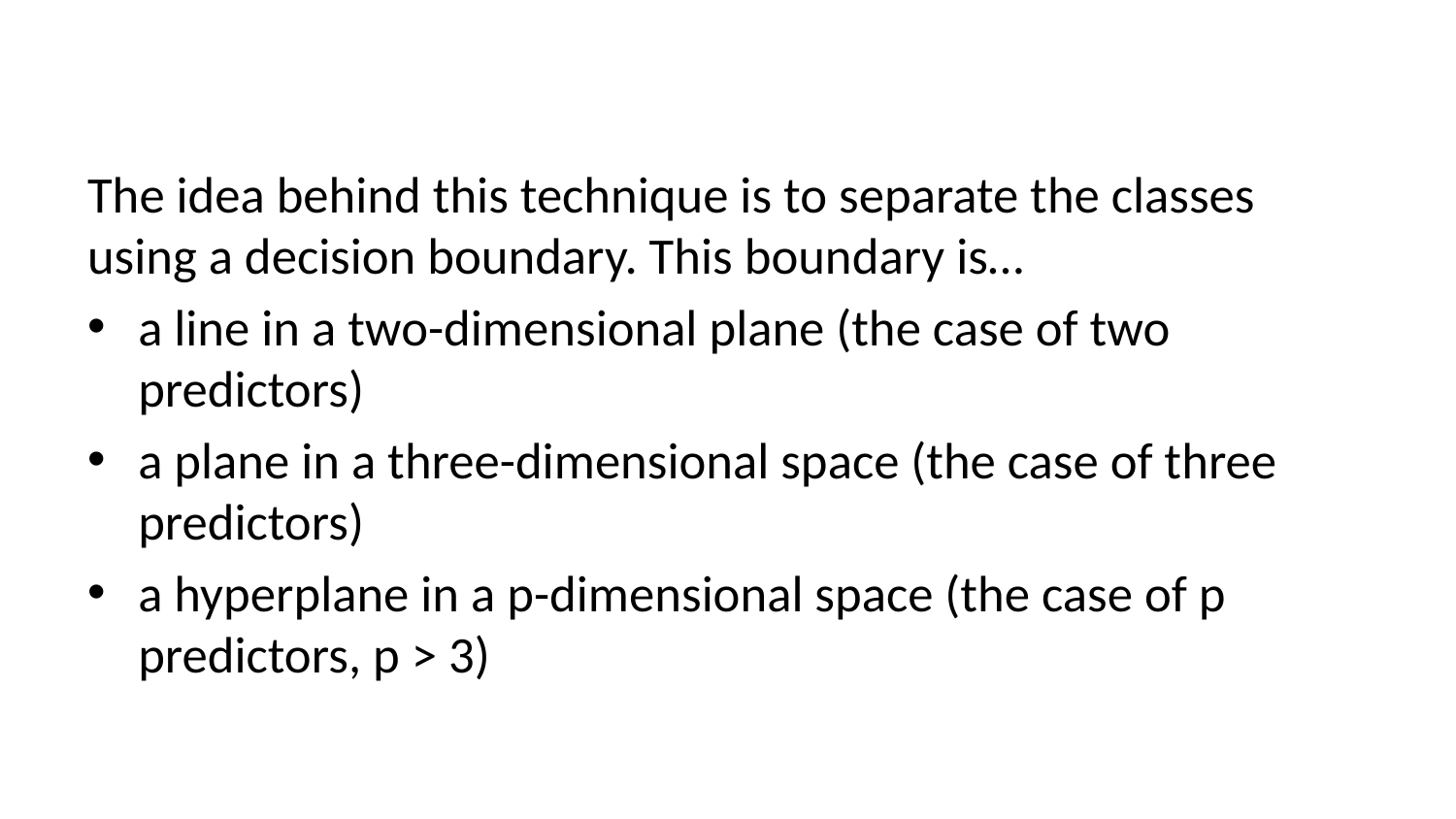

The idea behind this technique is to separate the classes using a decision boundary. This boundary is…
a line in a two-dimensional plane (the case of two predictors)
a plane in a three-dimensional space (the case of three predictors)
a hyperplane in a p-dimensional space (the case of p predictors, p > 3)